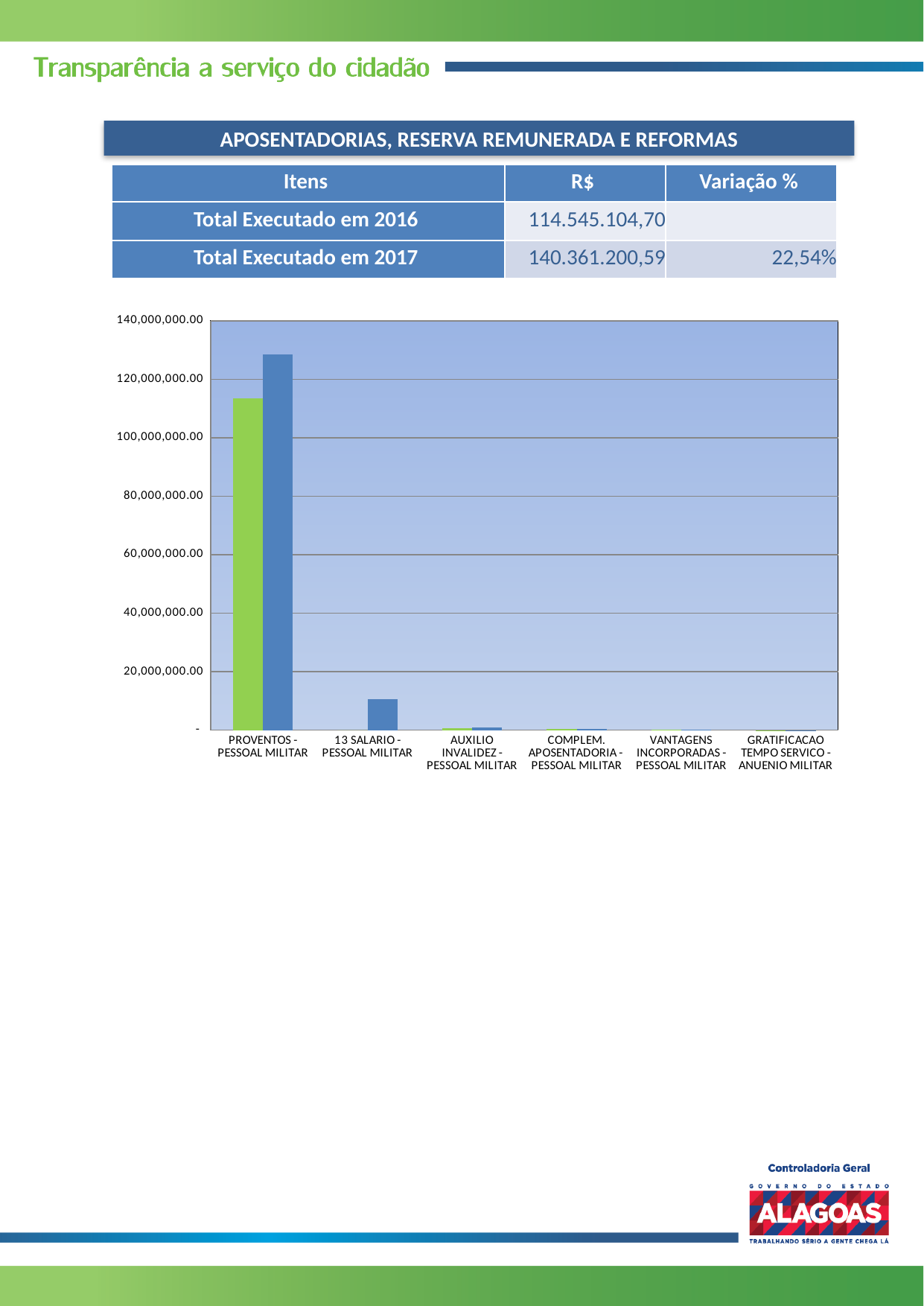

APOSENTADORIAS, RESERVA REMUNERADA E REFORMAS
| Itens | R$ | Variação % |
| --- | --- | --- |
| Total Executado em 2016 | 114.545.104,70 |  |
| Total Executado em 2017 | 140.361.200,59 | 22,54% |

### Chart

| Category |  |  |
|---|---|---|
| PROVENTOS - PESSOAL MILITAR | 113485062.45 | 128454099.77 |
| 13 SALARIO - PESSOAL MILITAR | 0.0 | 10501466.52 |
| AUXILIO INVALIDEZ - PESSOAL MILITAR | 670890.1 | 925731.8 |
| COMPLEM. APOSENTADORIA -  PESSOAL MILITAR | 299915.33 | 421361.04 |
| VANTAGENS INCORPORADAS - PESSOAL MILITAR | 79282.72 | 48475.34000000001 |
| GRATIFICACAO TEMPO SERVICO - ANUENIO MILITAR | 9954.1 | 10066.120000000004 |